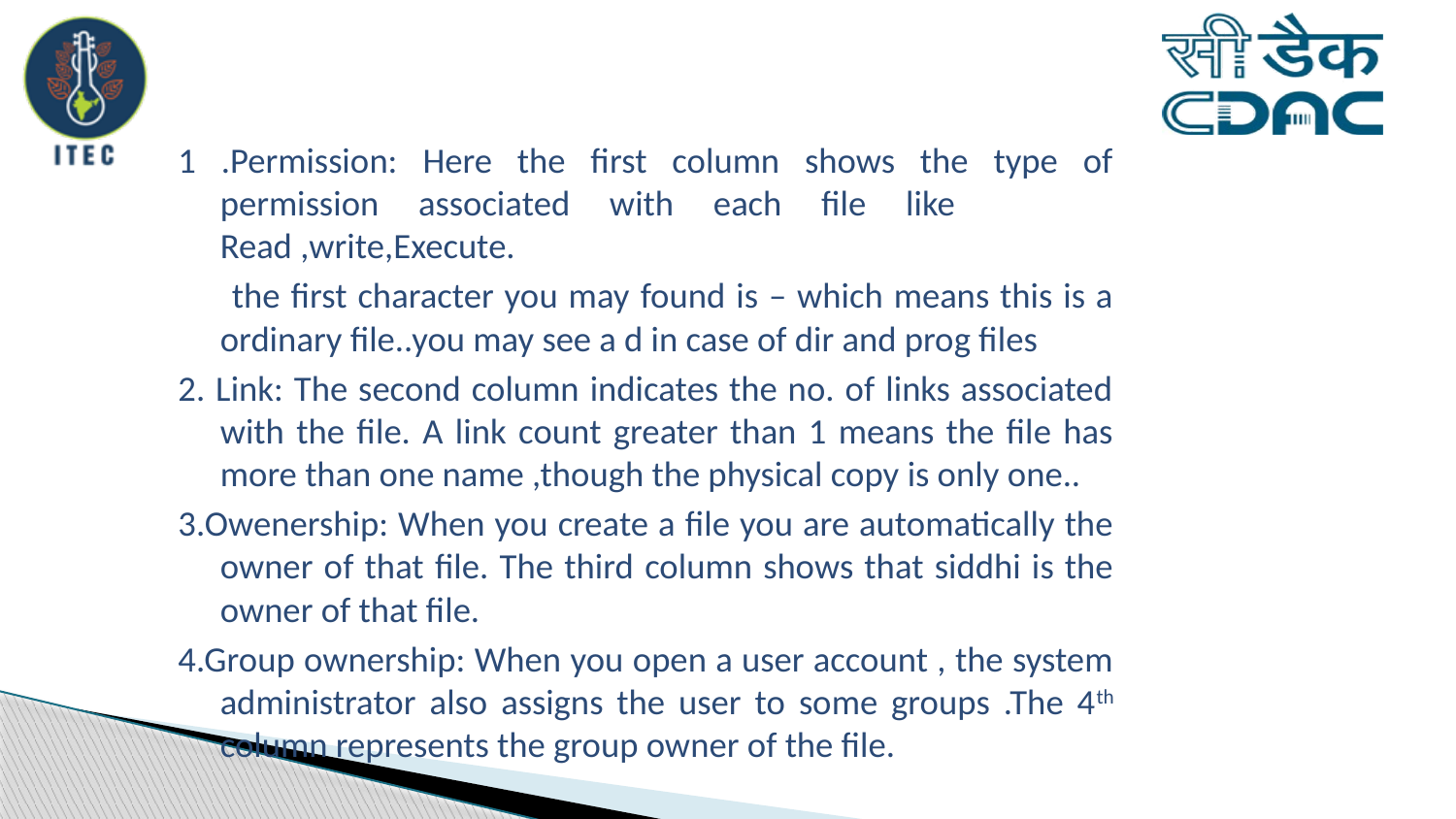

1 .Permission: Here the first column shows the type of permission associated with each file like     Read ,write,Execute.
     the first character you may found is – which means this is a ordinary file..you may see a d in case of dir and prog files
2. Link: The second column indicates the no. of links associated with the file. A link count greater than 1 means the file has more than one name ,though the physical copy is only one..
3.Owenership: When you create a file you are automatically the owner of that file. The third column shows that siddhi is the owner of that file.
4.Group ownership: When you open a user account , the system administrator also assigns the user to some groups .The 4th column represents the group owner of the file.